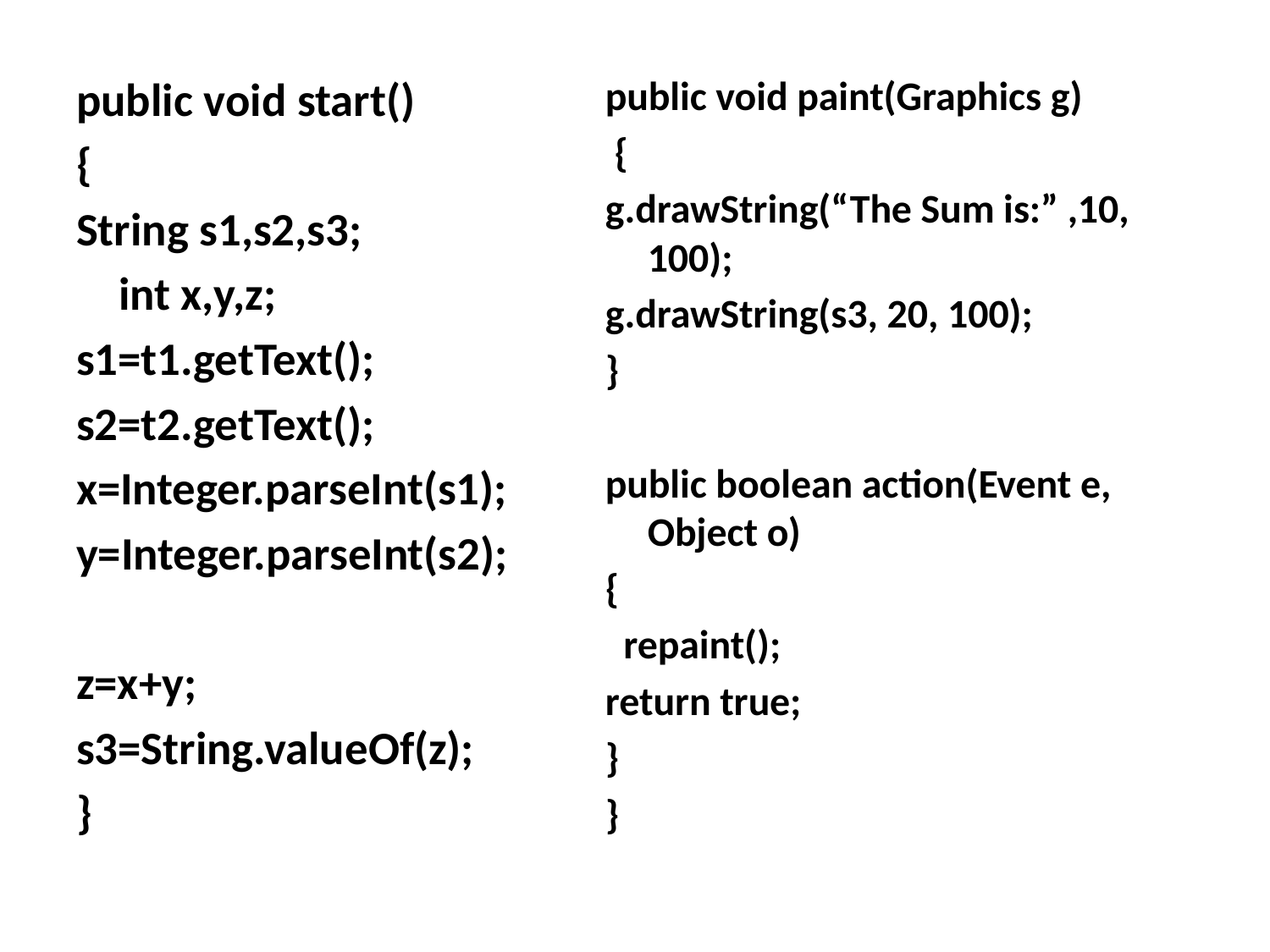

public void start()
{
String s1,s2,s3;
    int x,y,z;
s1=t1.getText();
s2=t2.getText();
x=Integer.parseInt(s1);
y=Integer.parseInt(s2);

z=x+y;
s3=String.valueOf(z);
}
public void paint(Graphics g)
 {
g.drawString(“The Sum is:” ,10, 100);
g.drawString(s3, 20, 100);
}

public boolean action(Event e, Object o)
{
  repaint();
return true;
}
}